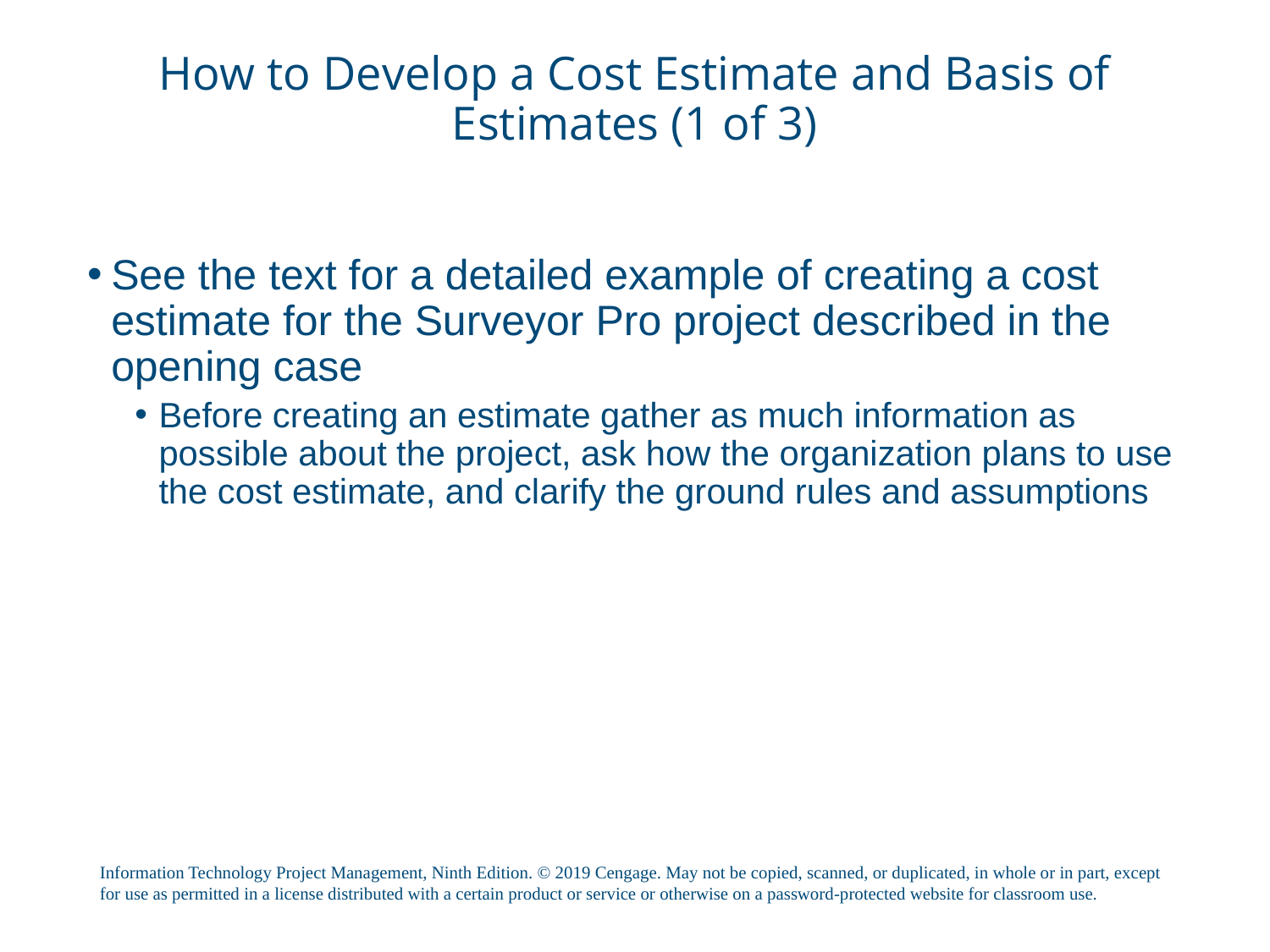

# How to Develop a Cost Estimate and Basis of Estimates (1 of 3)
See the text for a detailed example of creating a cost estimate for the Surveyor Pro project described in the opening case
Before creating an estimate gather as much information as possible about the project, ask how the organization plans to use the cost estimate, and clarify the ground rules and assumptions
Information Technology Project Management, Ninth Edition. © 2019 Cengage. May not be copied, scanned, or duplicated, in whole or in part, except for use as permitted in a license distributed with a certain product or service or otherwise on a password-protected website for classroom use.